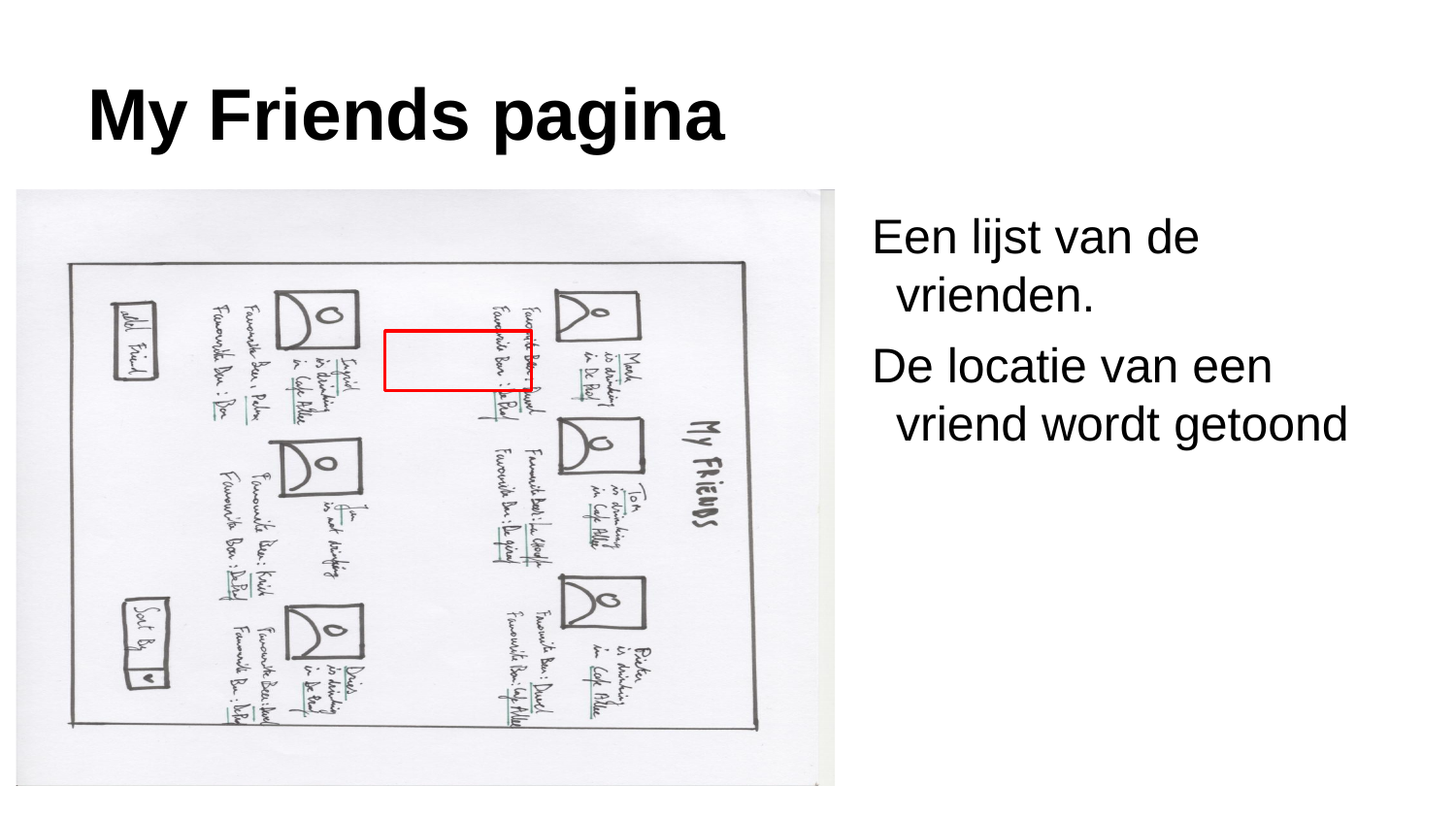

# My Friends pagina

Een lijst van de vrienden.
De locatie van een vriend wordt getoond